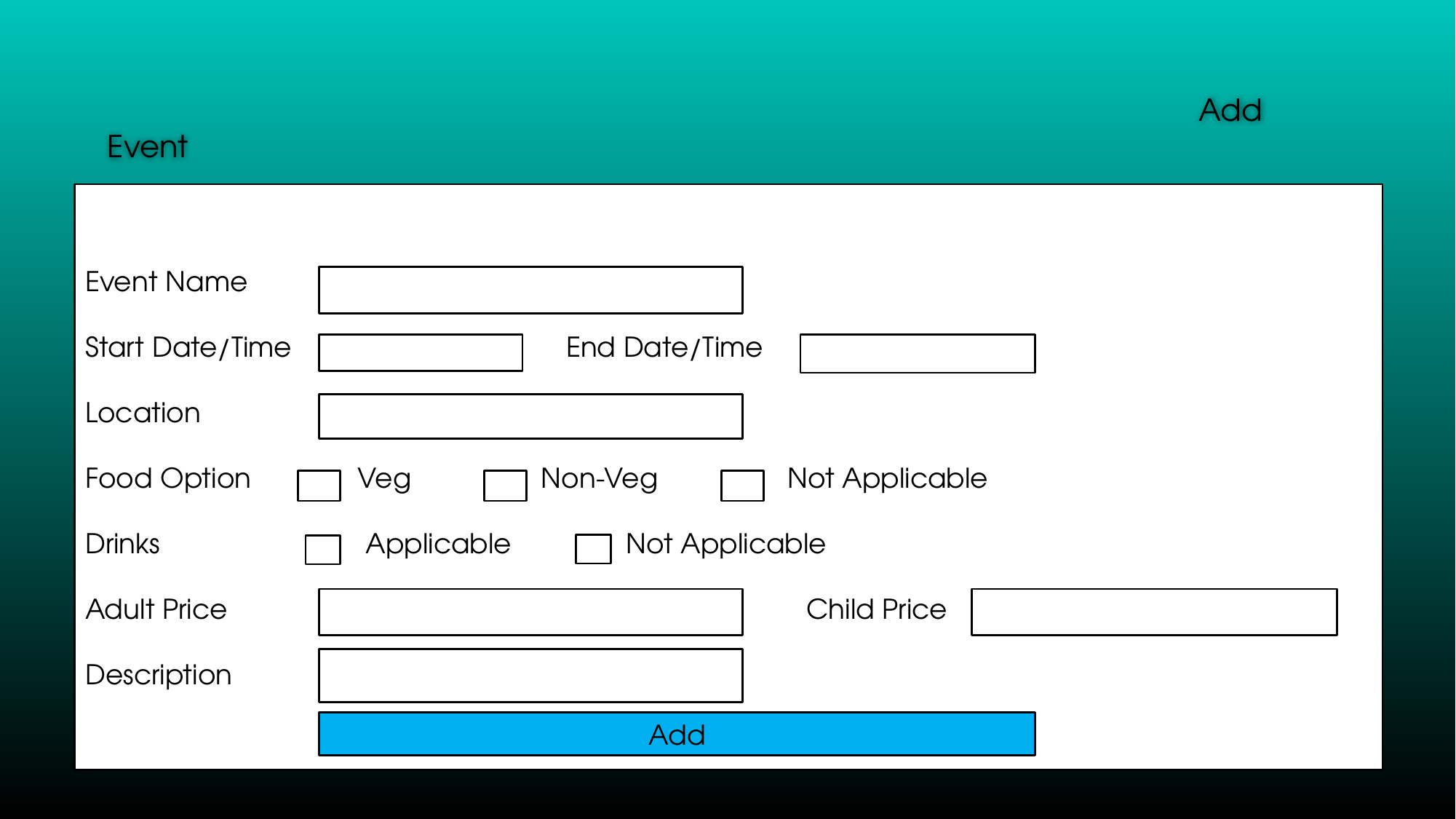

# Add Event
Event Name

Start Date/Time                                    End Date/Time

Location

Food Option              Veg                 Non-Veg                 Not Applicable

Drinks                           Applicable               Not Applicable

Adult Price                                                                            Child Price

Description

Add